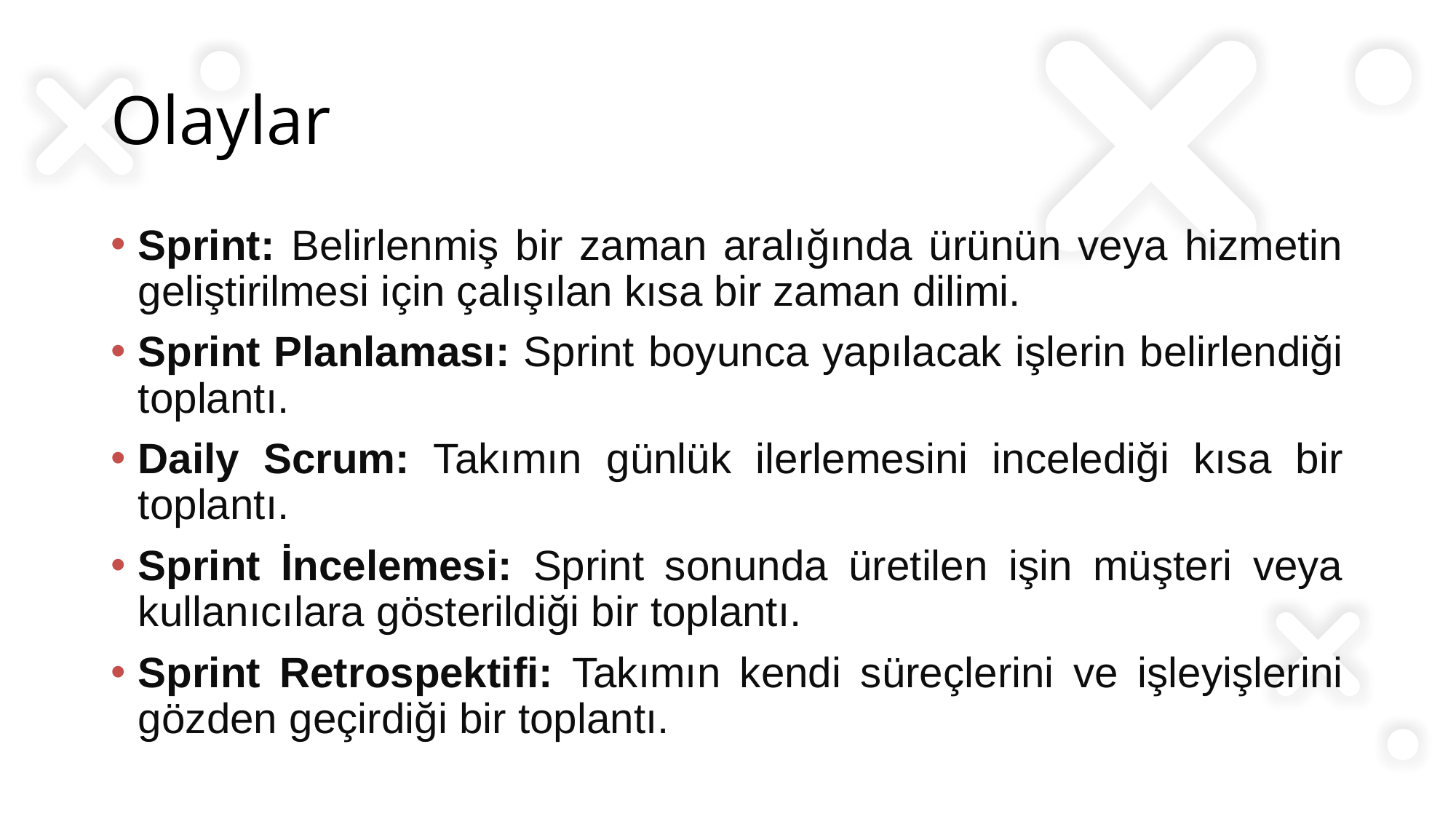

# Olaylar
Sprint: Belirlenmiş bir zaman aralığında ürünün veya hizmetin geliştirilmesi için çalışılan kısa bir zaman dilimi.
Sprint Planlaması: Sprint boyunca yapılacak işlerin belirlendiği toplantı.
Daily Scrum: Takımın günlük ilerlemesini incelediği kısa bir toplantı.
Sprint İncelemesi: Sprint sonunda üretilen işin müşteri veya kullanıcılara gösterildiği bir toplantı.
Sprint Retrospektifi: Takımın kendi süreçlerini ve işleyişlerini gözden geçirdiği bir toplantı.